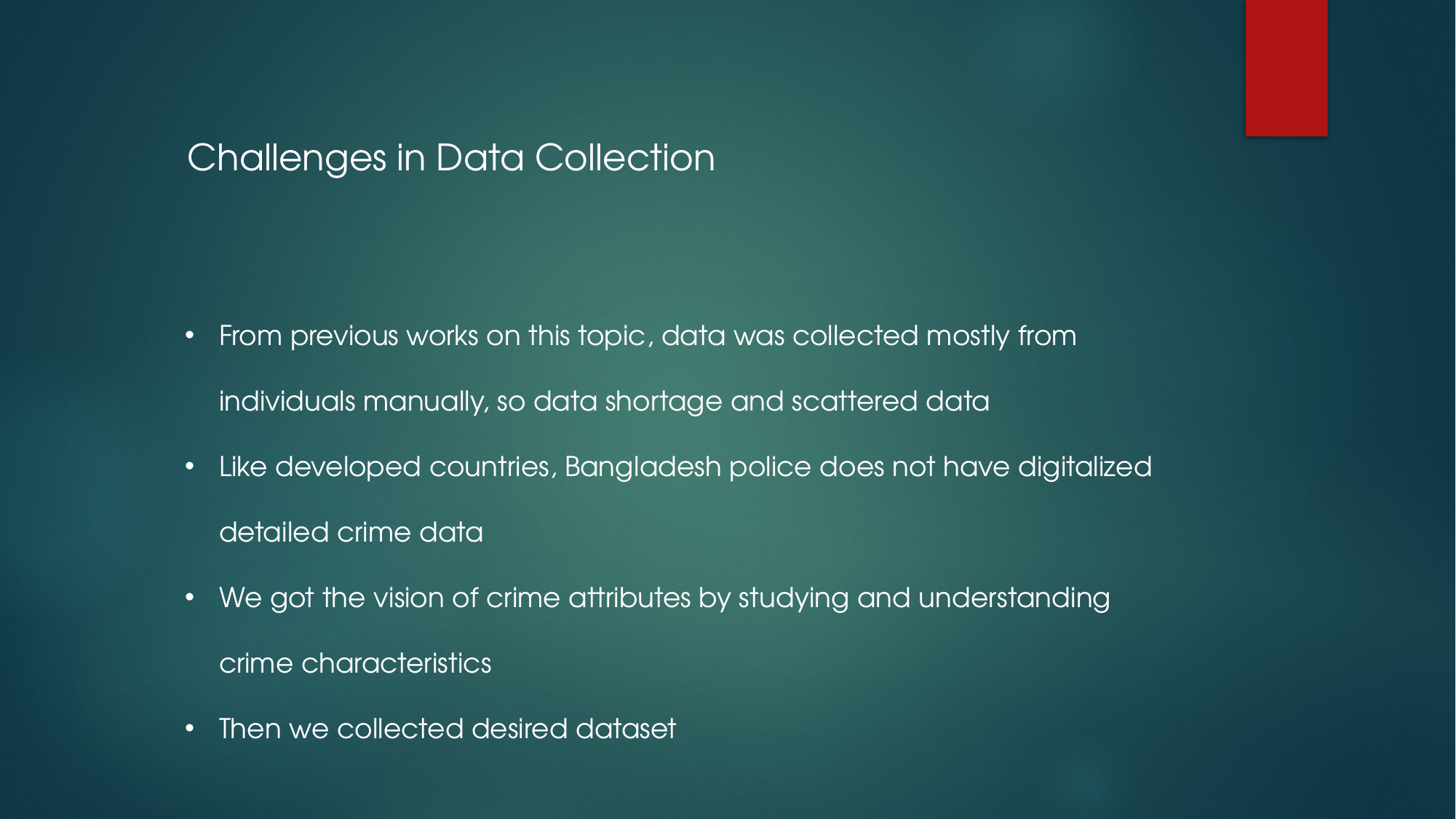

Challenges in Data Collection
From previous works on this topic, data was collected mostly from individuals manually, so data shortage and scattered data
Like developed countries, Bangladesh police does not have digitalized detailed crime data
We got the vision of crime attributes by studying and understanding crime characteristics
Then we collected desired dataset